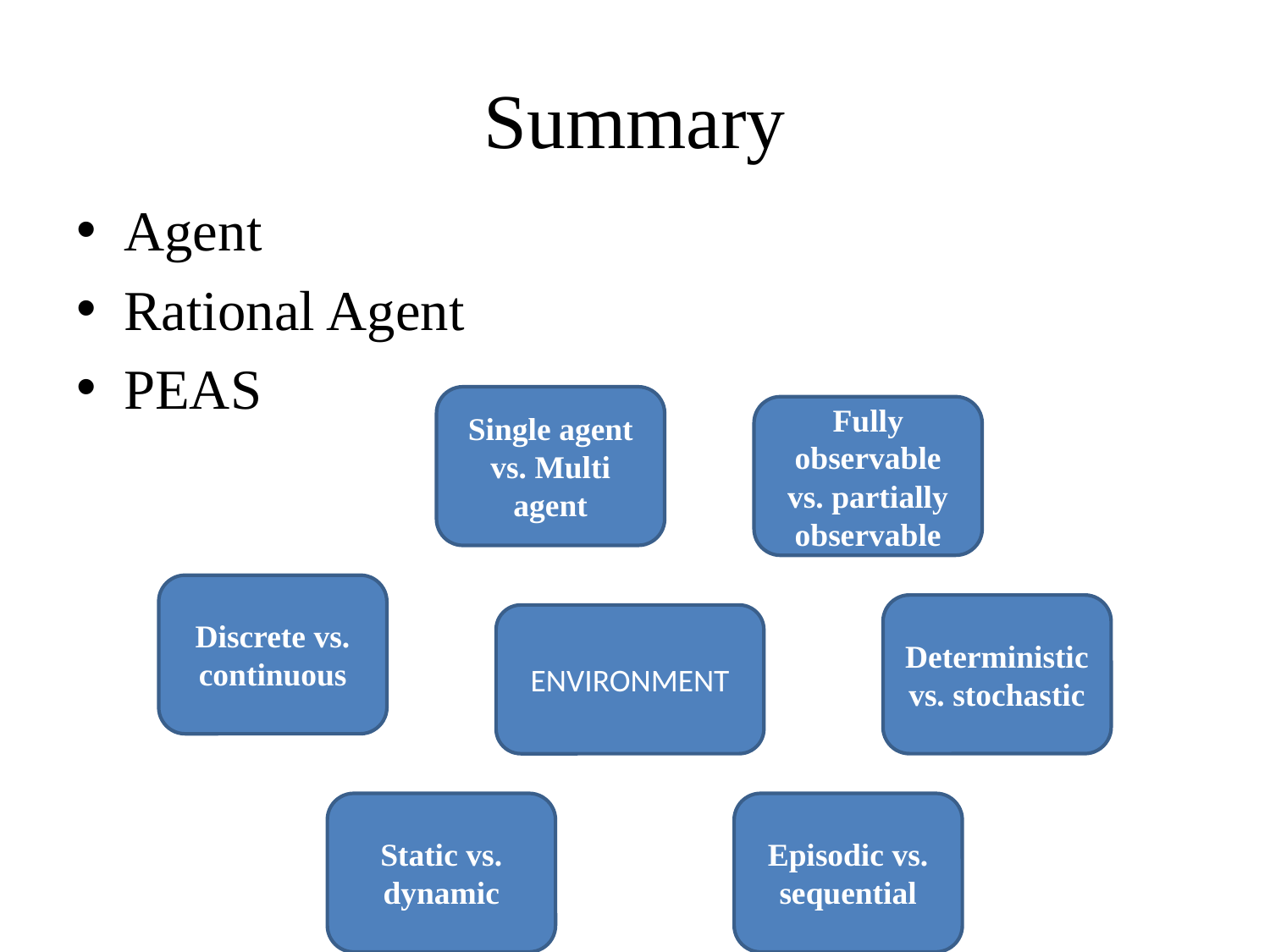

# Summary
Agent
Rational Agent
PEAS

Single agent vs. Multi agent
Fully observable vs. partially observable
Discrete vs. continuous
Deterministic vs. stochastic
ENVIRONMENT
Static vs. dynamic
Episodic vs. sequential